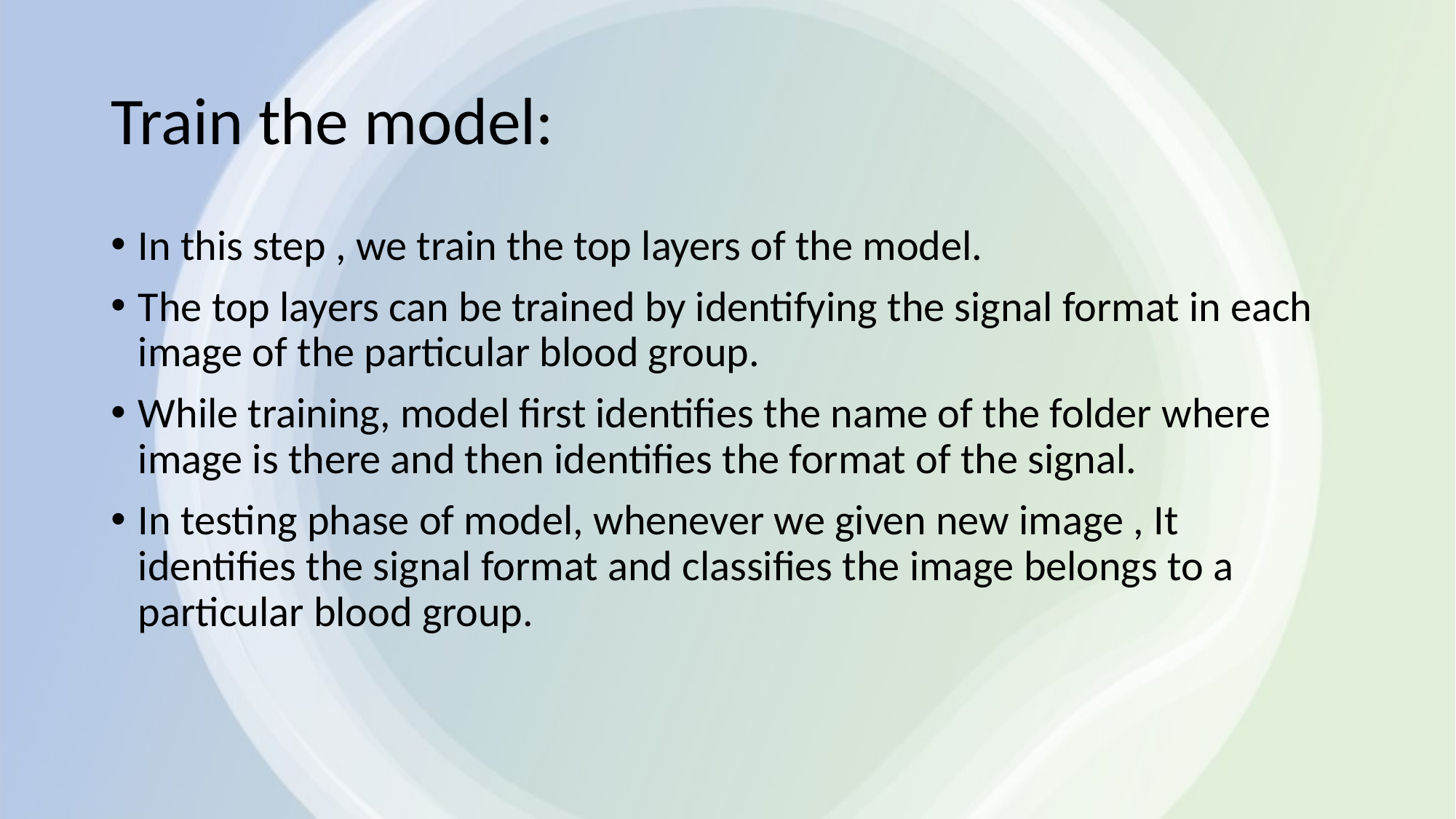

# Train the model:
In this step , we train the top layers of the model.
The top layers can be trained by identifying the signal format in each image of the particular blood group.
While training, model first identifies the name of the folder where image is there and then identifies the format of the signal.
In testing phase of model, whenever we given new image , It identifies the signal format and classifies the image belongs to a particular blood group.